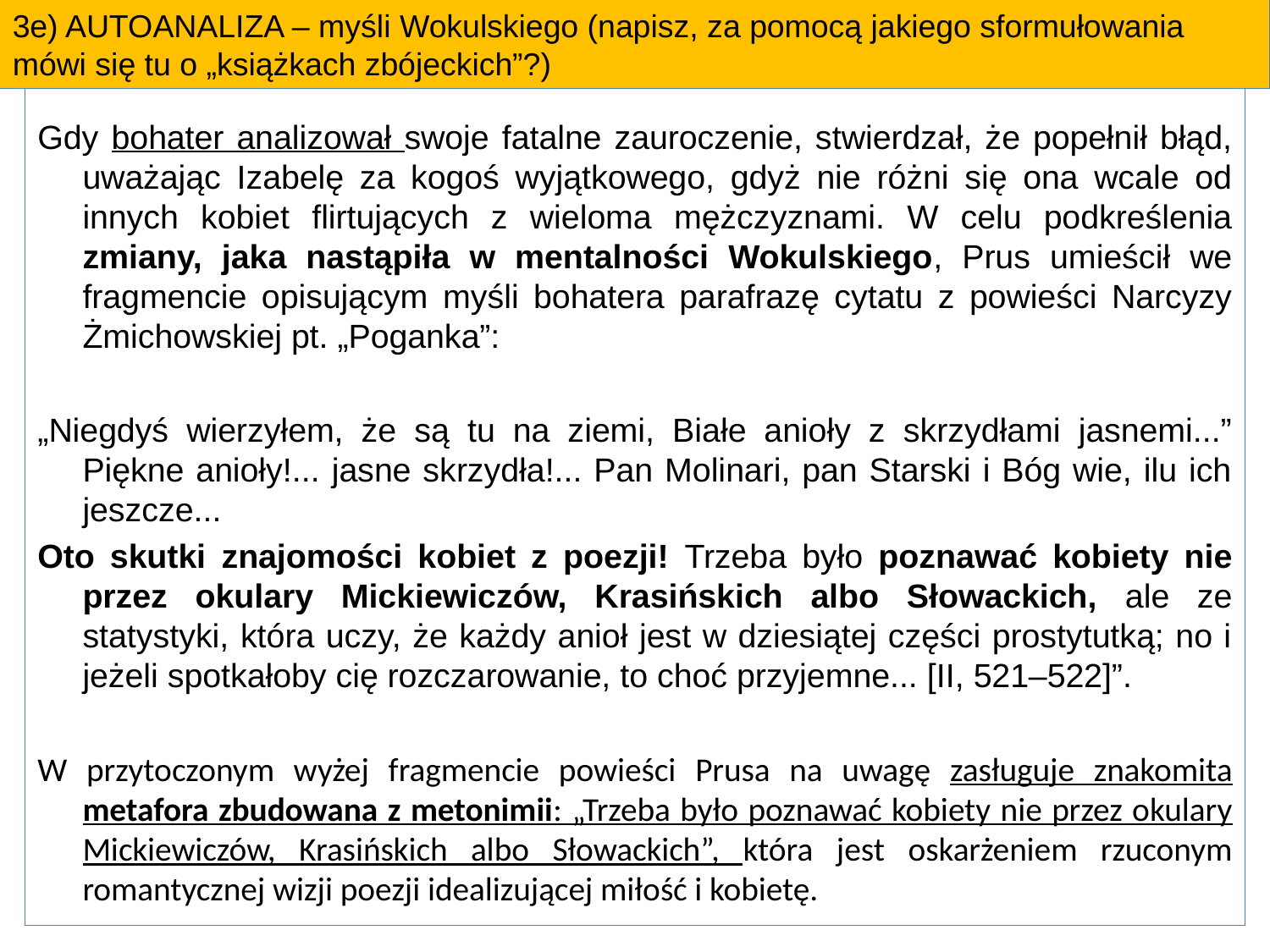

3e) AUTOANALIZA – myśli Wokulskiego (napisz, za pomocą jakiego sformułowania mówi się tu o „książkach zbójeckich”?)

Gdy bohater analizował swoje fatalne zauroczenie, stwierdzał, że popełnił błąd, uważając Izabelę za kogoś wyjątkowego, gdyż nie różni się ona wcale od innych kobiet flirtujących z wieloma mężczyznami. W celu podkreślenia zmiany, jaka nastąpiła w mentalności Wokulskiego, Prus umieścił we fragmencie opisującym myśli bohatera parafrazę cytatu z powieści Narcyzy Żmichowskiej pt. „Poganka”:

„Niegdyś wierzyłem, że są tu na ziemi, Białe anioły z skrzydłami jasnemi...” Piękne anioły!... jasne skrzydła!... Pan Molinari, pan Starski i Bóg wie, ilu ich jeszcze...
Oto skutki znajomości kobiet z poezji! Trzeba było poznawać kobiety nie przez okulary Mickiewiczów, Krasińskich albo Słowackich, ale ze statystyki, która uczy, że każdy anioł jest w dziesiątej części prostytutką; no i jeżeli spotkałoby cię rozczarowanie, to choć przyjemne... [II, 521–522]”.

W przytoczonym wyżej fragmencie powieści Prusa na uwagę zasługuje znakomita metafora zbudowana z metonimii: „Trzeba było poznawać kobiety nie przez okulary Mickiewiczów, Krasińskich albo Słowackich”, która jest oskarżeniem rzuconym romantycznej wizji poezji idealizującej miłość i kobietę.